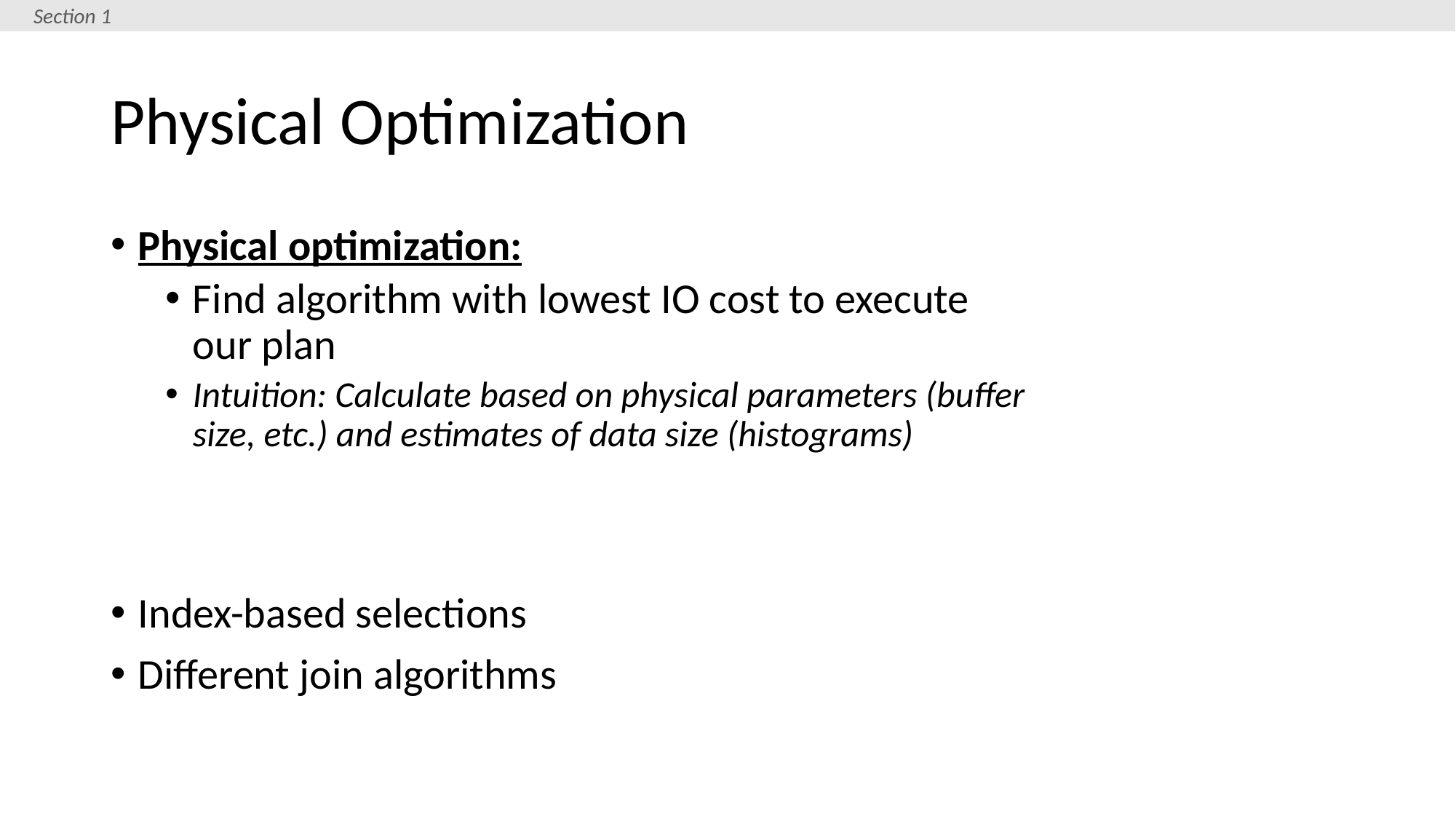

Section 1
# Physical Optimization
Physical optimization:
Find algorithm with lowest IO cost to execute our plan
Intuition: Calculate based on physical parameters (buffer size, etc.) and estimates of data size (histograms)

Index-based selections
Different join algorithms